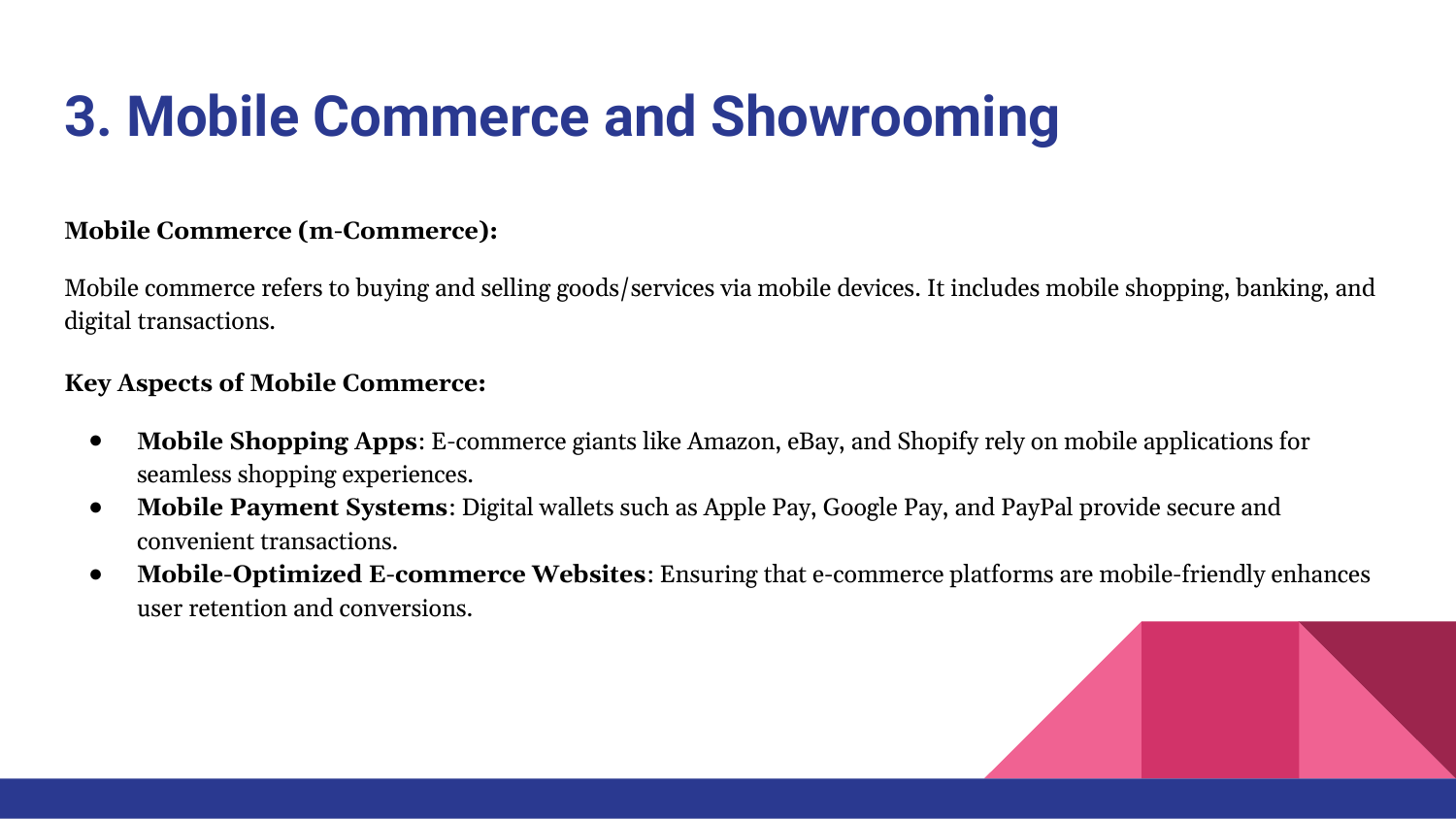

# 3. Mobile Commerce and Showrooming
Mobile Commerce (m-Commerce):
Mobile commerce refers to buying and selling goods/services via mobile devices. It includes mobile shopping, banking, and digital transactions.
Key Aspects of Mobile Commerce:
Mobile Shopping Apps: E-commerce giants like Amazon, eBay, and Shopify rely on mobile applications for seamless shopping experiences.
Mobile Payment Systems: Digital wallets such as Apple Pay, Google Pay, and PayPal provide secure and convenient transactions.
Mobile-Optimized E-commerce Websites: Ensuring that e-commerce platforms are mobile-friendly enhances user retention and conversions.